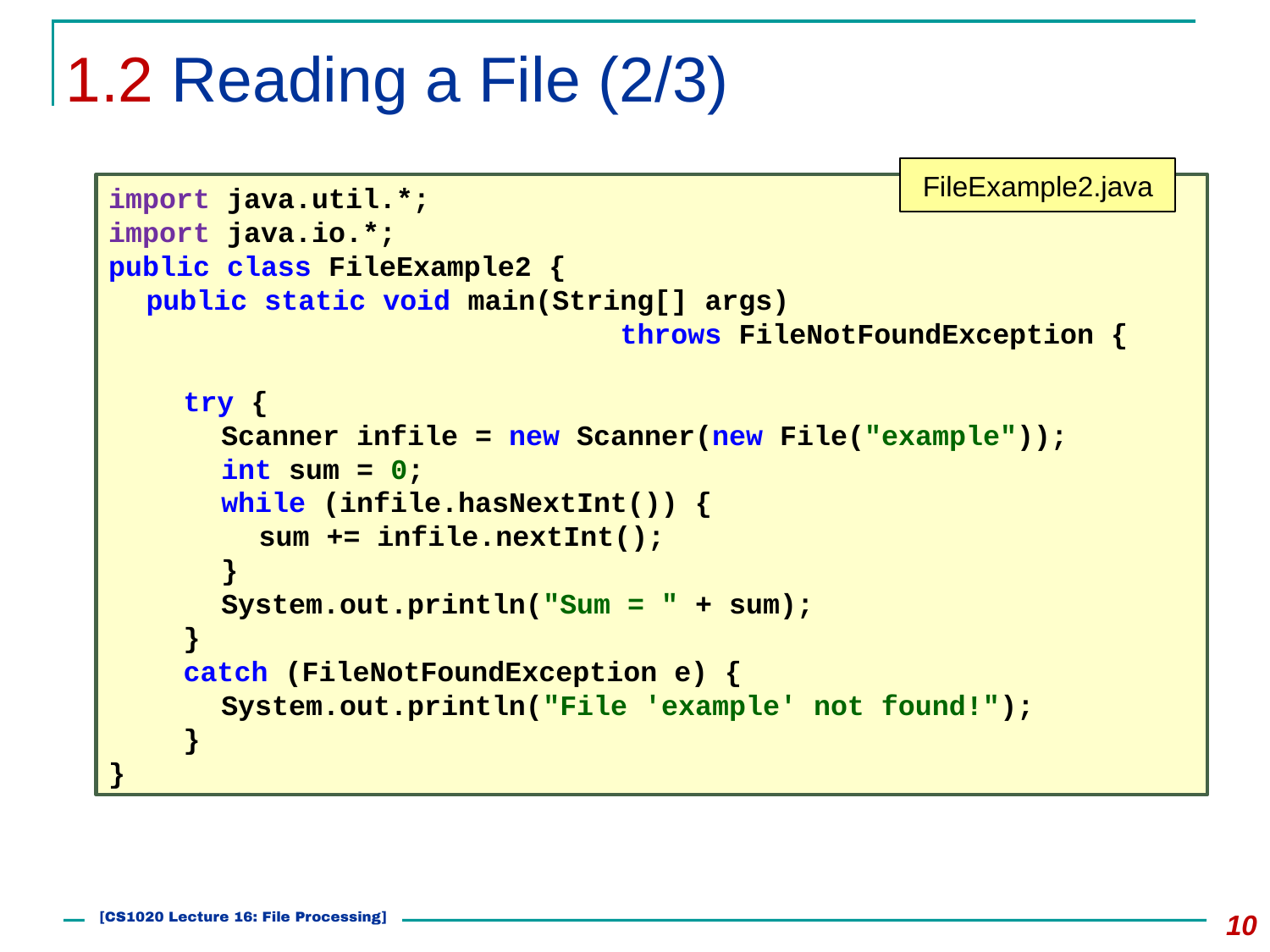

# 1.2 Reading a File (2/3)
FileExample2.java
import java.util.*;
import java.io.*;
public class FileExample2 {
	public static void main(String[] args)
	                            throws FileNotFoundException {

		try {
			Scanner infile = new Scanner(new File("example"));
			int sum = 0;
			while (infile.hasNextInt()) {
				sum += infile.nextInt();
			}
			System.out.println("Sum = " + sum);
		}
		catch (FileNotFoundException e) {
			System.out.println("File 'example' not found!");
		}
}
10
[CS1020 Lecture 16: File Processing]